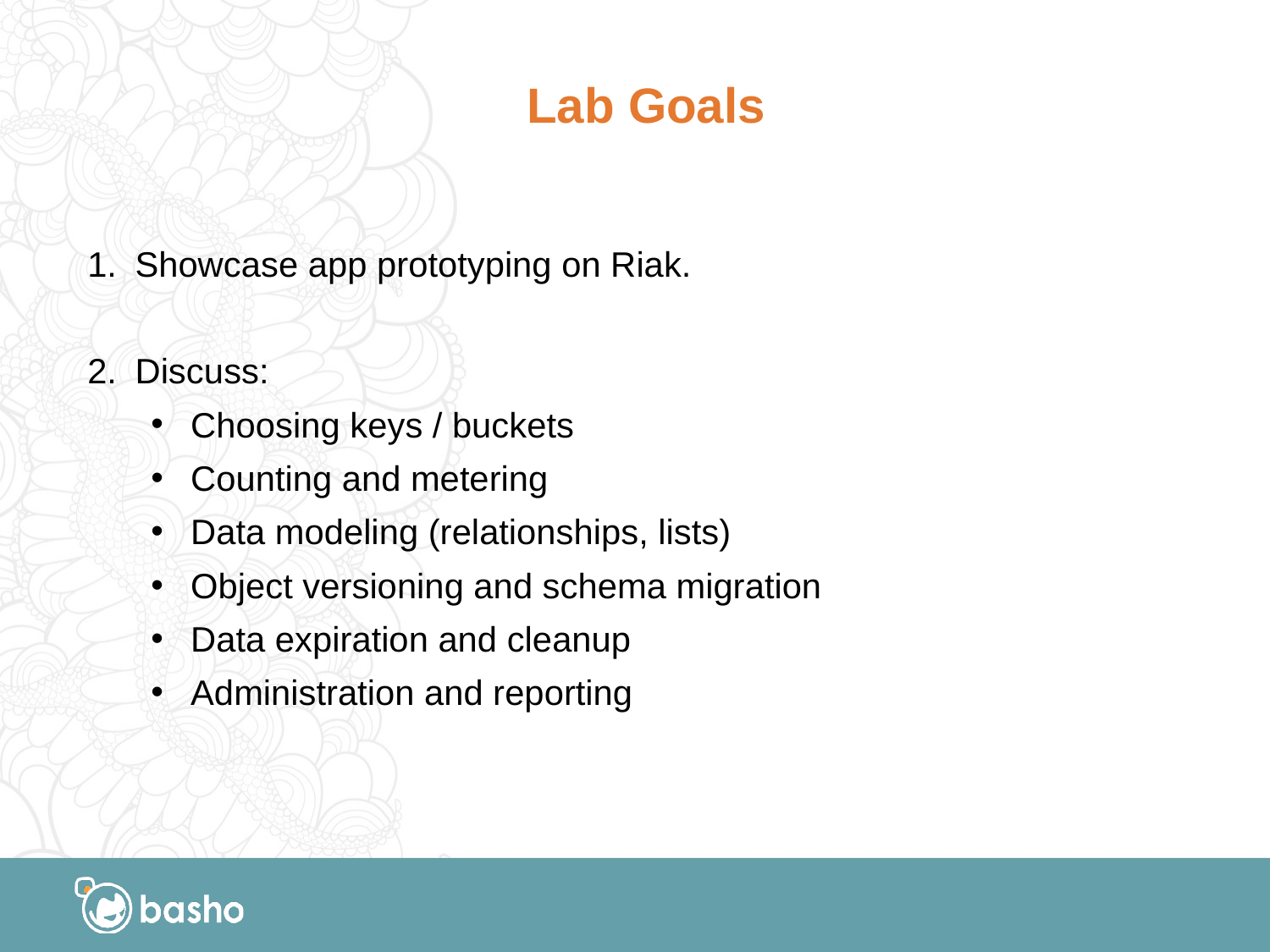

# Lab Goals
Showcase app prototyping on Riak.

Discuss:
Choosing keys / buckets
Counting and metering
Data modeling (relationships, lists)
Object versioning and schema migration
Data expiration and cleanup
Administration and reporting